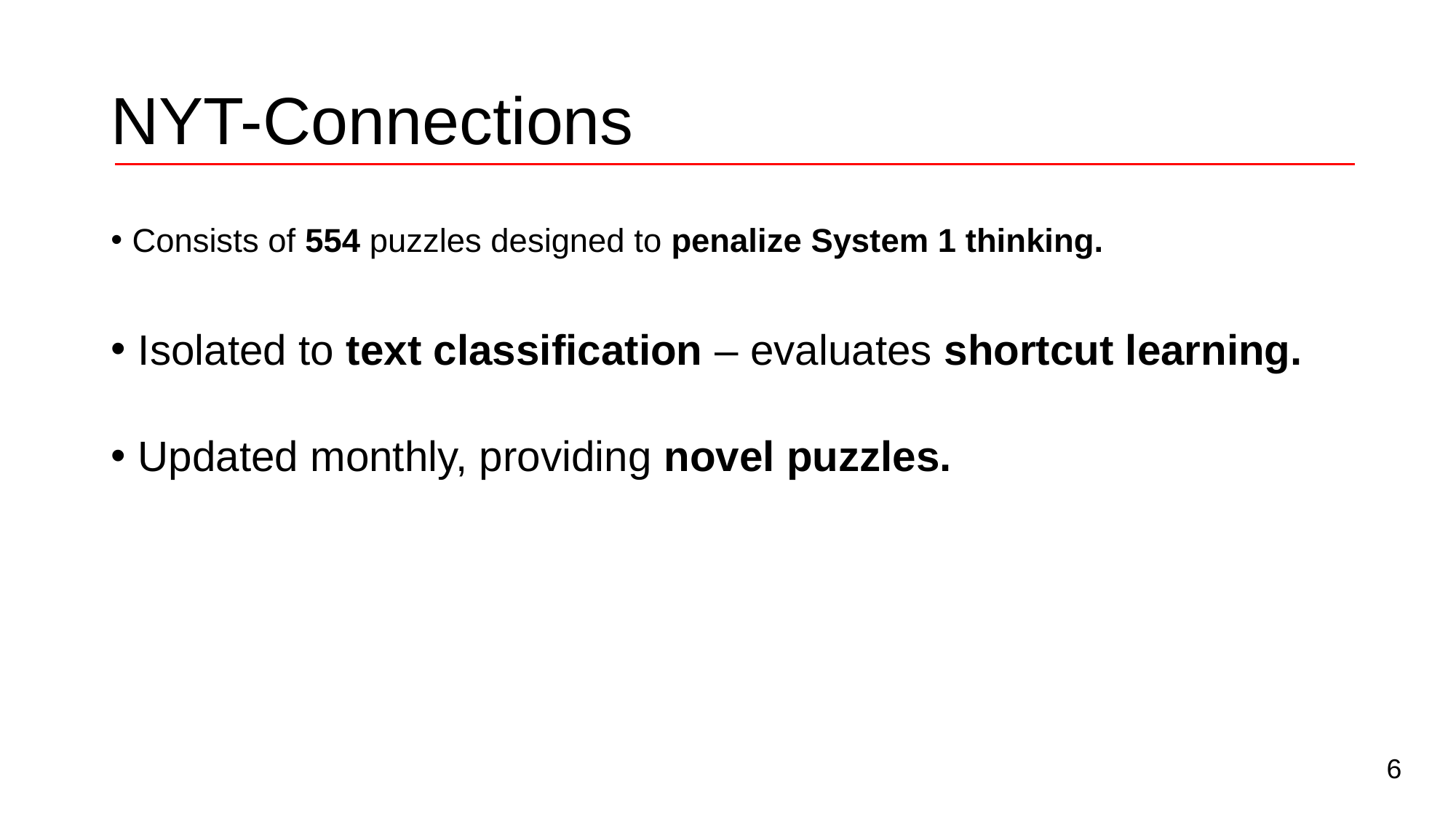

# NYT-Connections
Consists of 554 puzzles designed to penalize System 1 thinking.

Isolated to text classification – evaluates shortcut learning.

Updated monthly, providing novel puzzles.
6